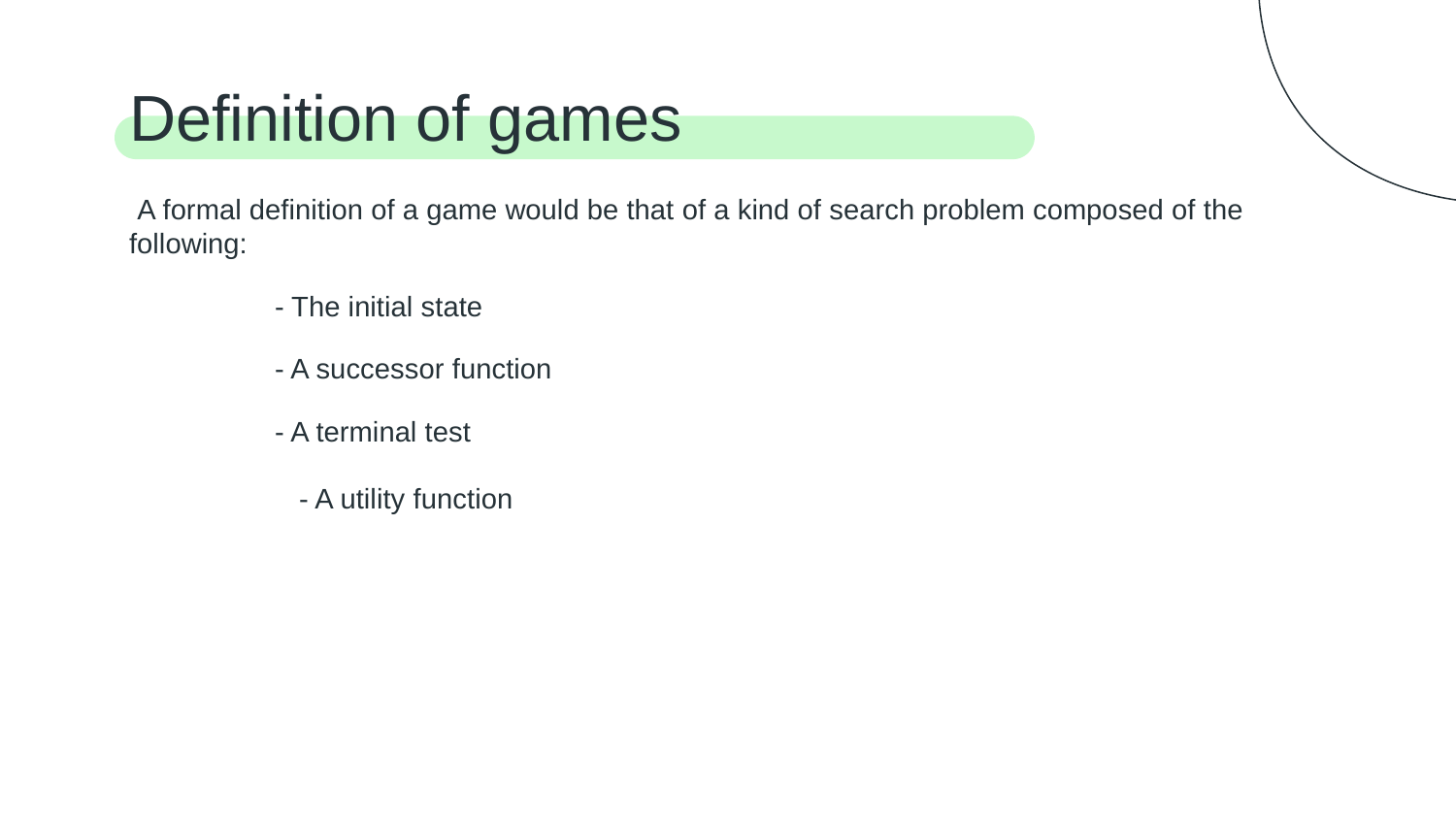

# Definition of games

 A formal definition of a game would be that of a kind of search problem composed of the following:
	- The initial state
	- A successor function
	- A terminal test
	- A utility function